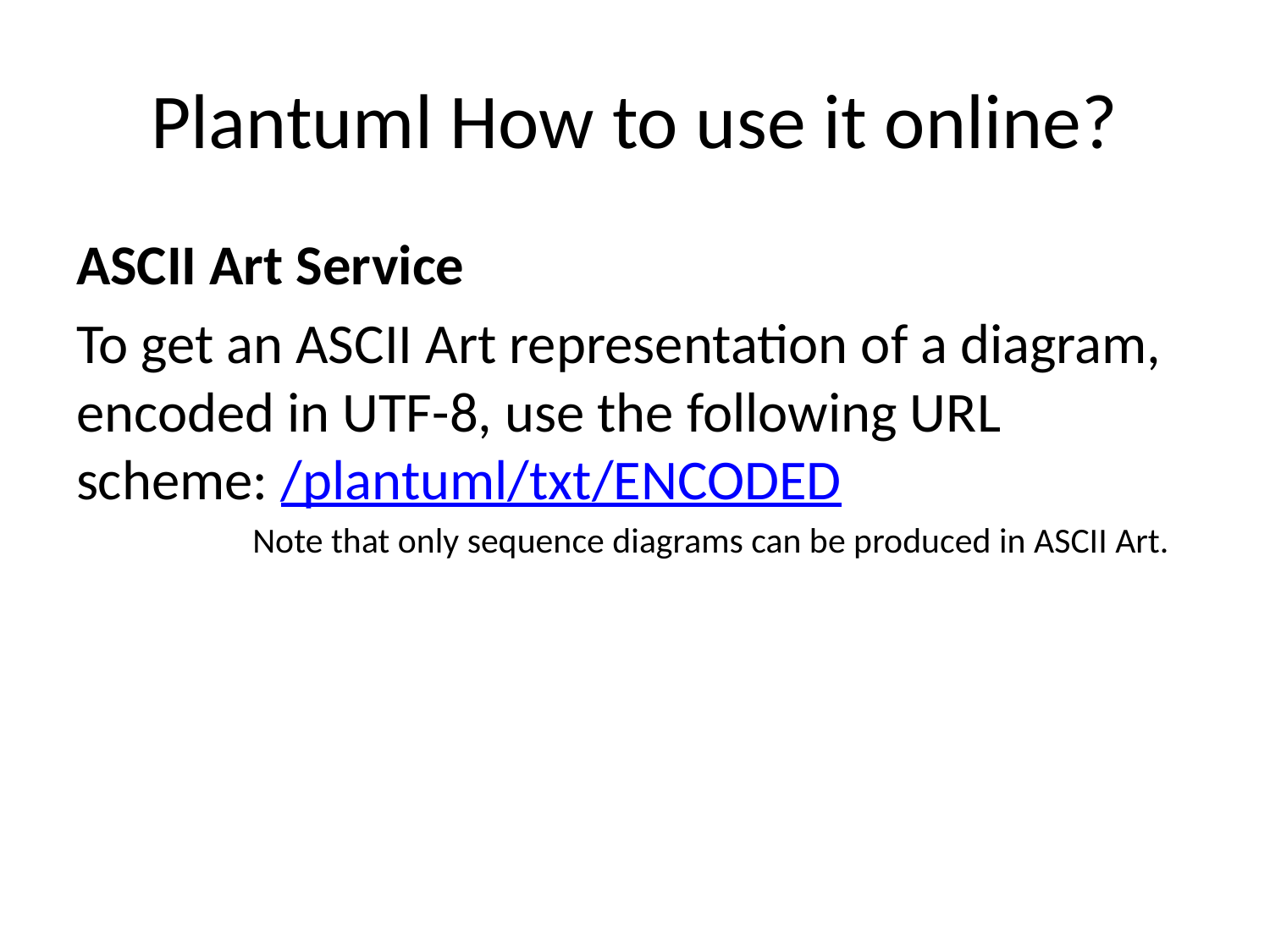

# Plantuml How to use it online?
ASCII Art Service
To get an ASCII Art representation of a diagram, encoded in UTF-8, use the following URL scheme: /plantuml/txt/ENCODED
Note that only sequence diagrams can be produced in ASCII Art.